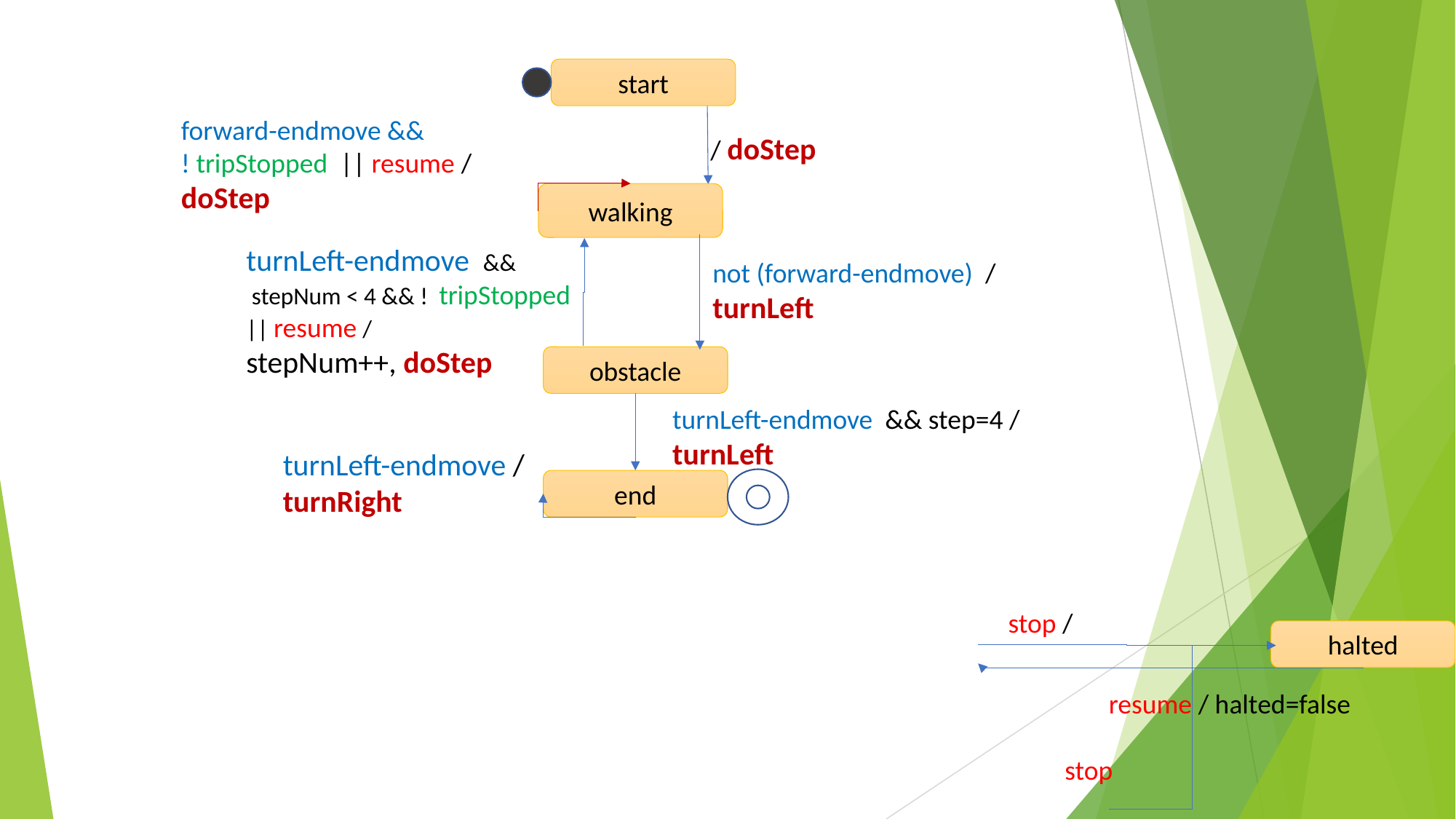

start

forward-endmove &&
! tripStopped  || resume / doStep
/ doStep
walking
turnLeft-endmove  &&
 stepNum < 4 && !  tripStopped  || resume /
stepNum++, doStep
not (forward-endmove)  /
turnLeft
obstacle
turnLeft-endmove  && step=4 /  turnLeft
turnLeft-endmove /
turnRight

end
 stop /
halted
resume / halted=false
stop